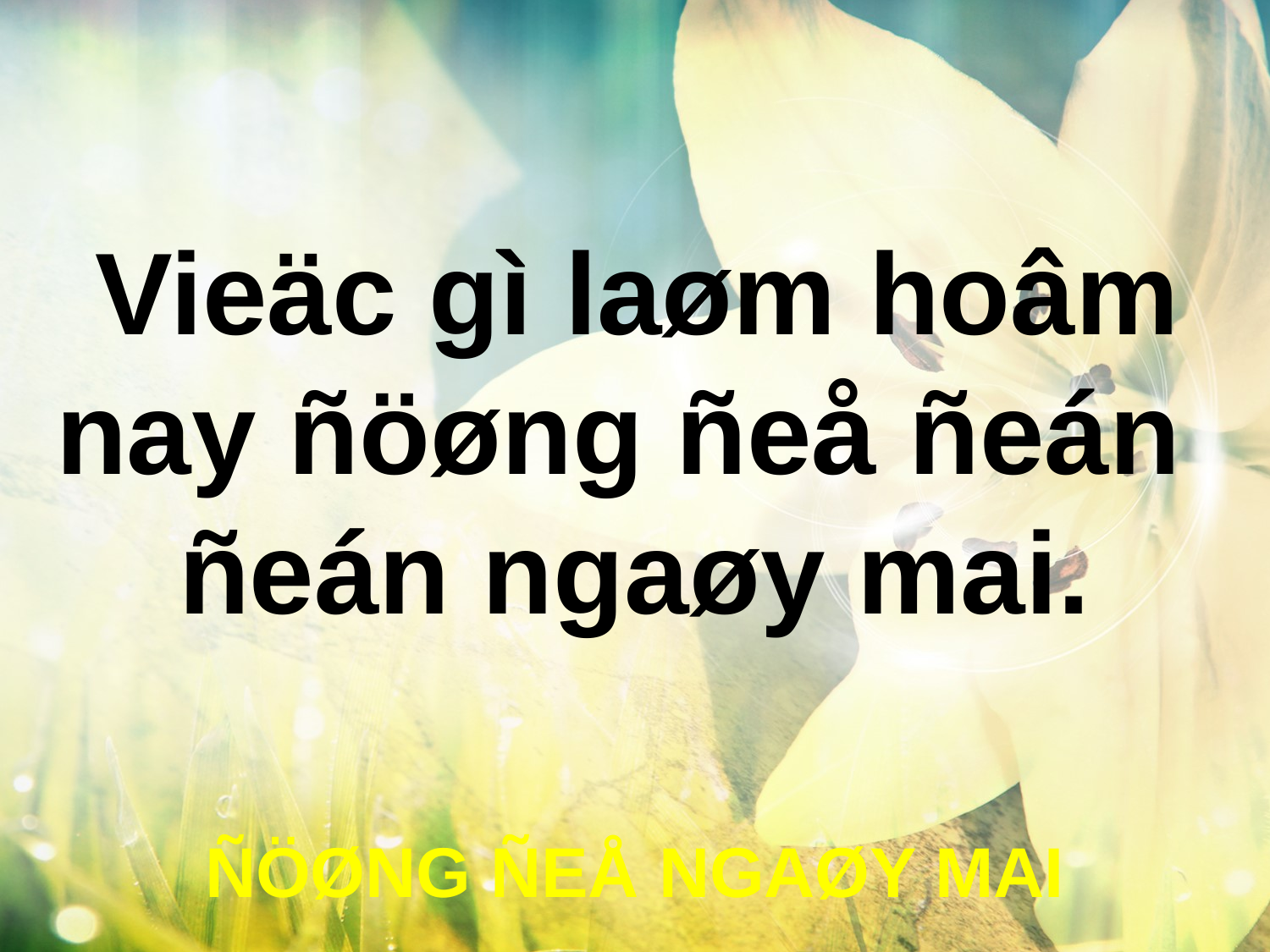

Vieäc gì laøm hoâm
nay ñöøng ñeå ñeán
ñeán ngaøy mai.
ÑÖØNG ÑEÅ NGAØY MAI